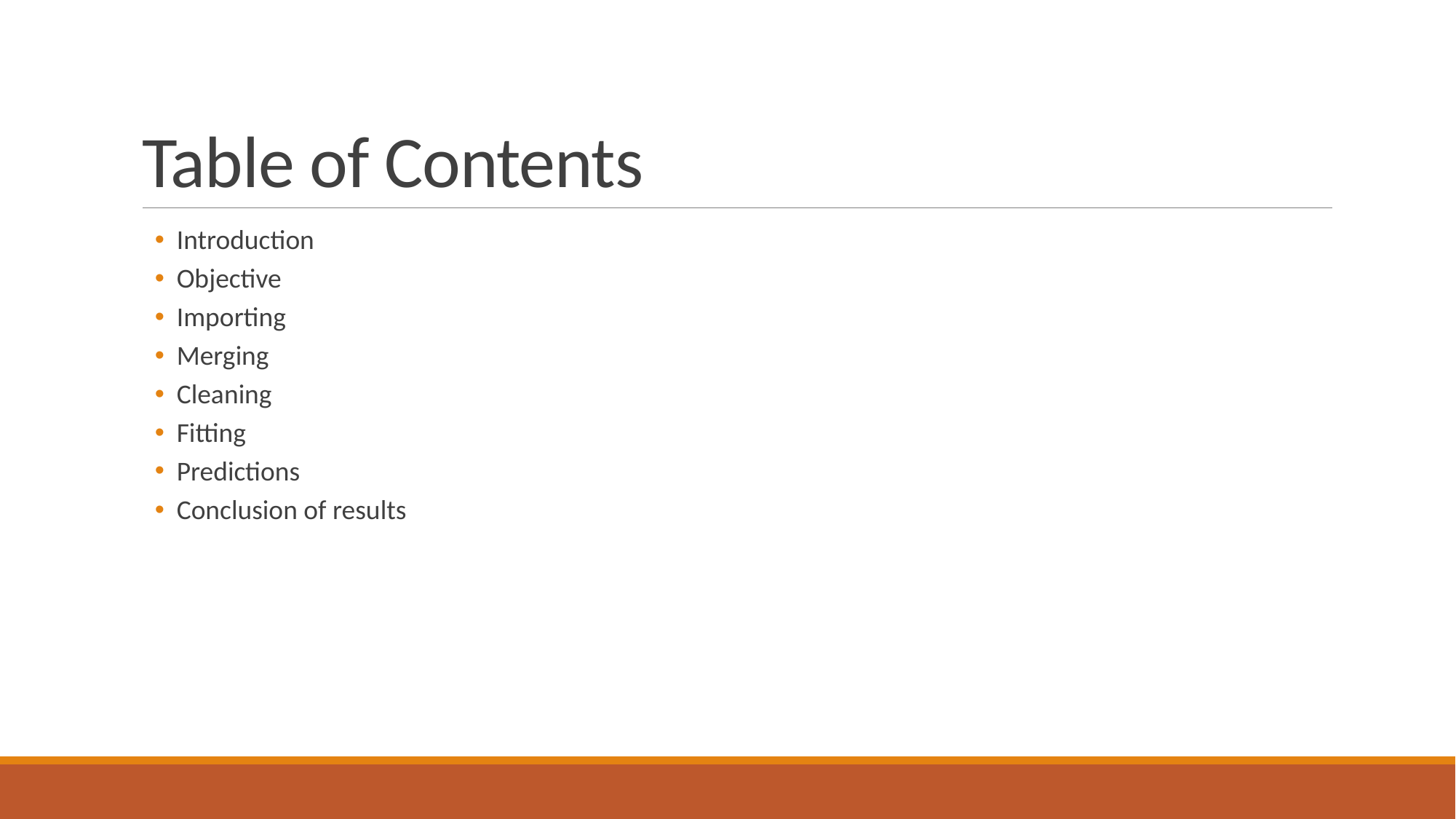

# Table of Contents
Introduction
Objective
Importing
Merging
Cleaning
Fitting
Predictions
Conclusion of results